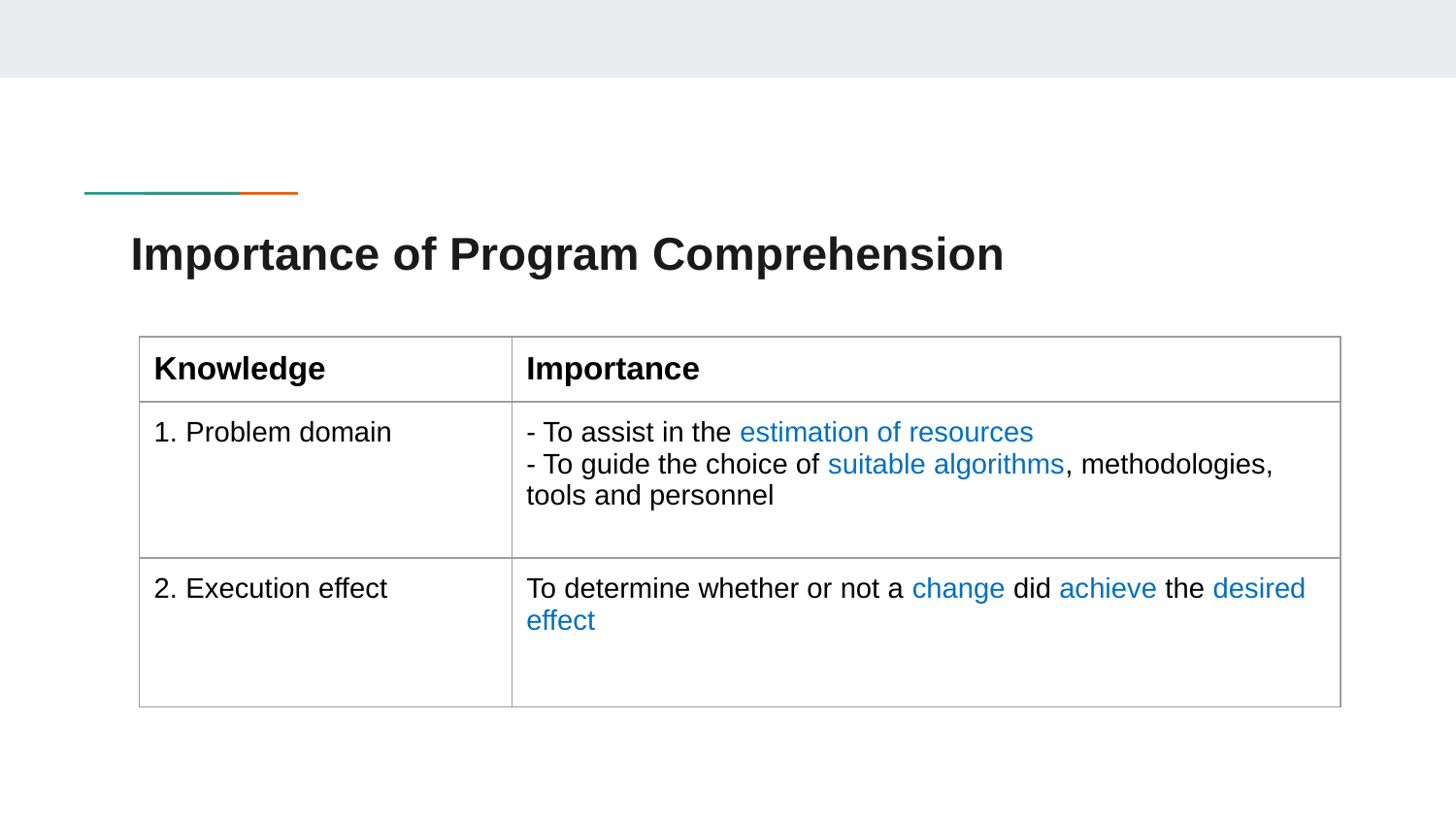

# Importance of Program Comprehension
| Knowledge | Importance |
| --- | --- |
| 1. Problem domain | - To assist in the estimation of resources - To guide the choice of suitable algorithms, methodologies, tools and personnel |
| 2. Execution effect | To determine whether or not a change did achieve the desired effect |